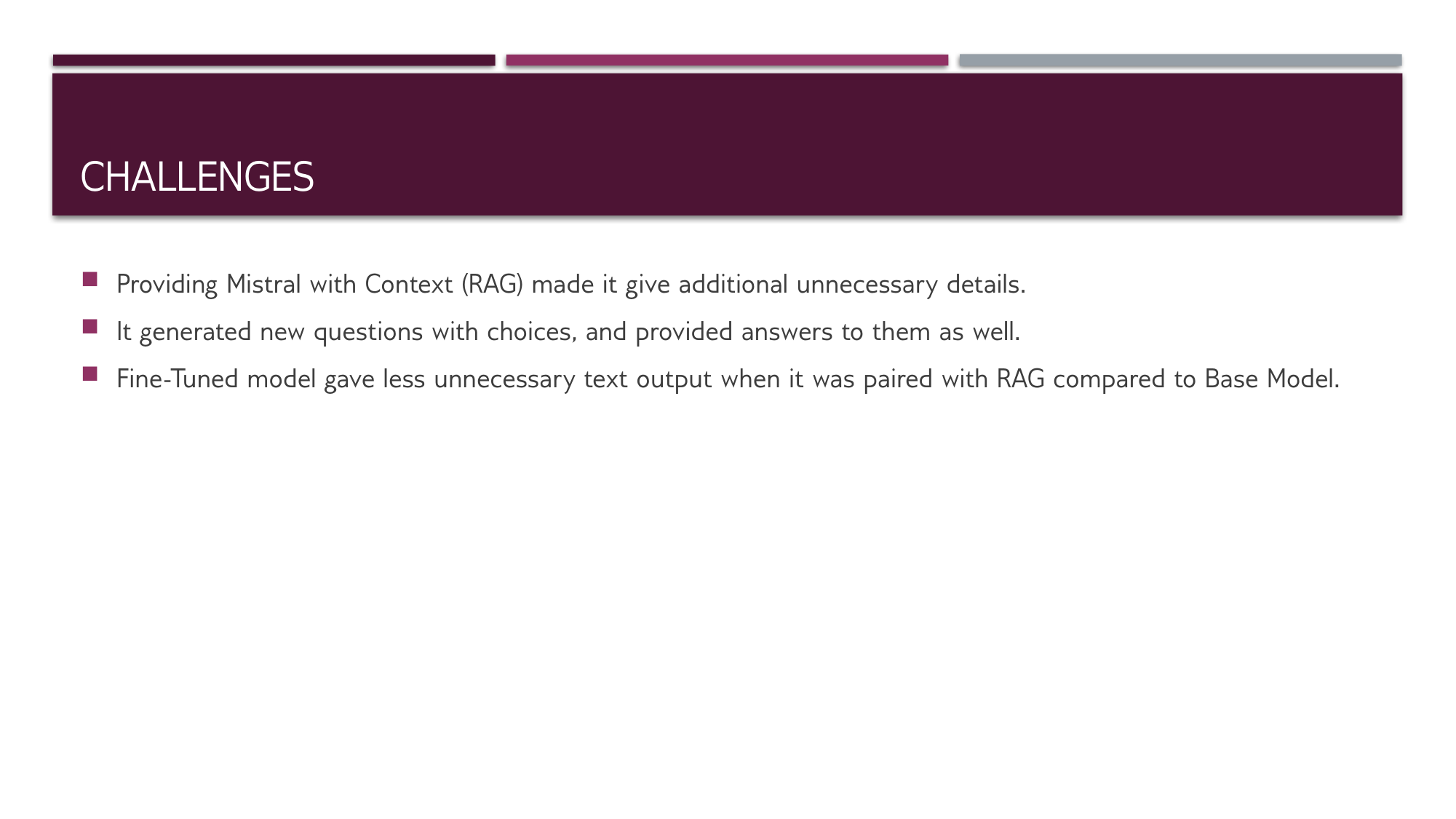

# Challenges
Providing Mistral with Context (RAG) made it give additional unnecessary details.
It generated new questions with choices, and provided answers to them as well.
Fine-Tuned model gave less unnecessary text output when it was paired with RAG compared to Base Model.